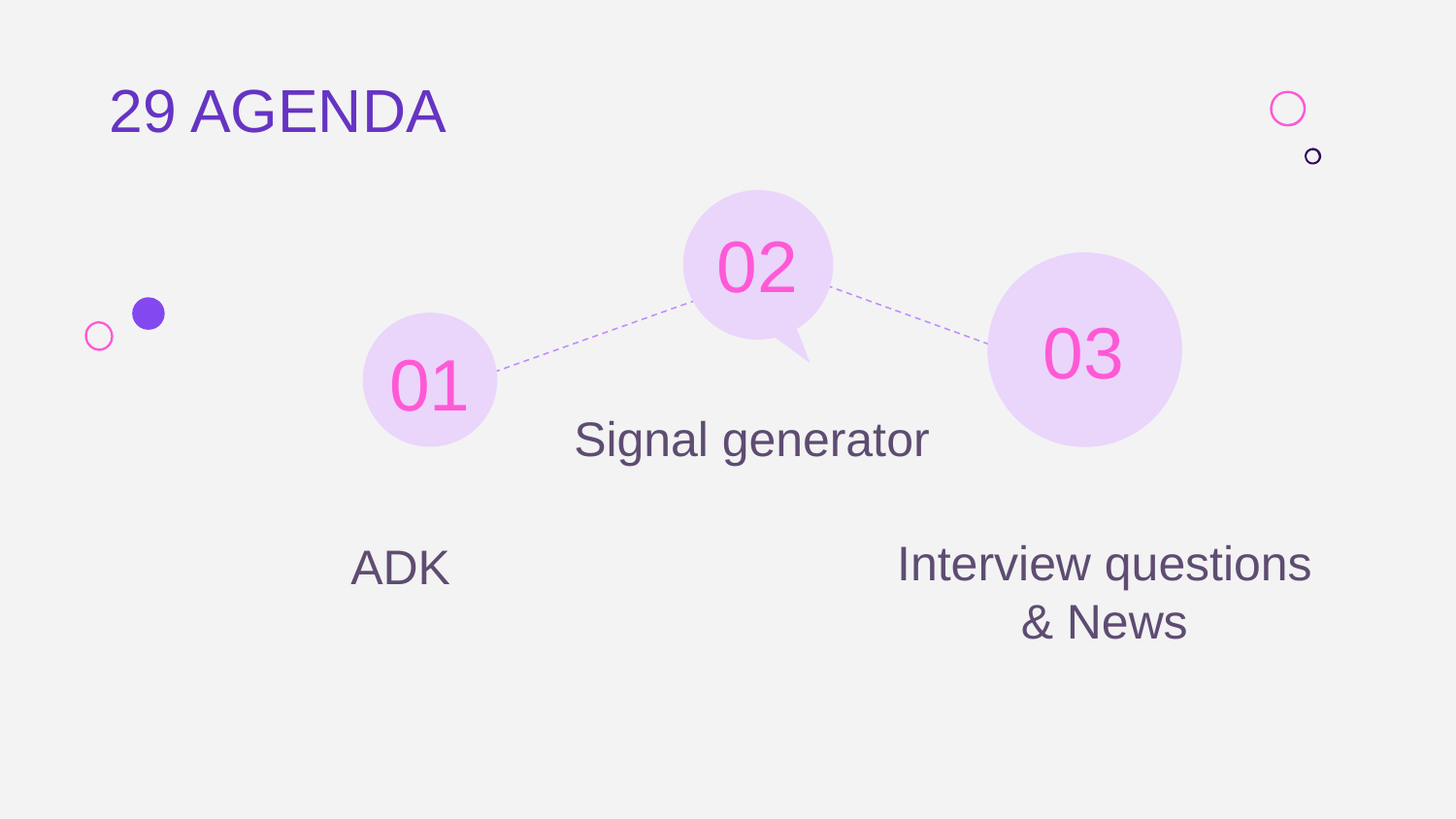

29 AGENDA

02

# 03

01
Signal generator
ADK
Interview questions & News